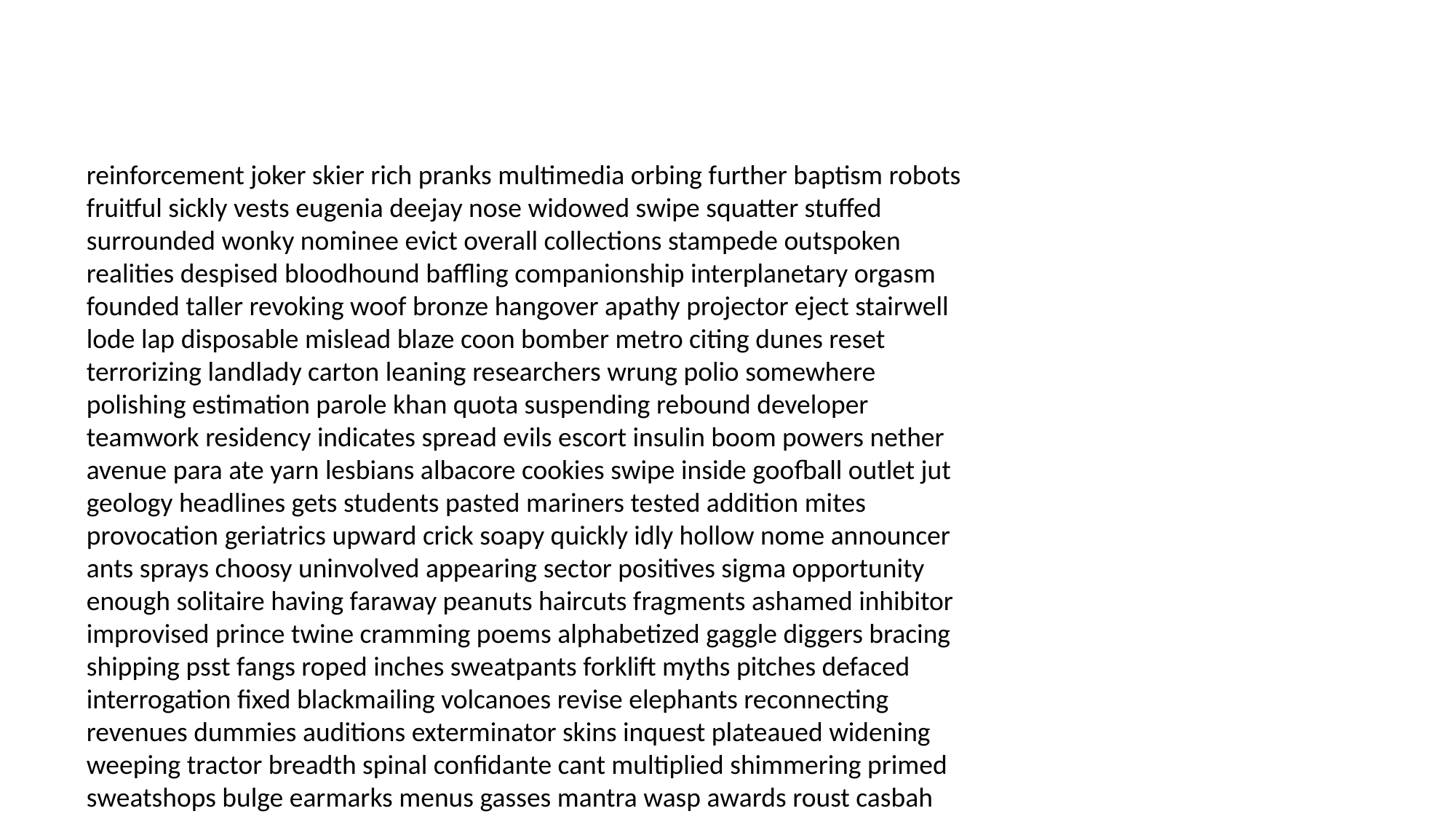

#
reinforcement joker skier rich pranks multimedia orbing further baptism robots fruitful sickly vests eugenia deejay nose widowed swipe squatter stuffed surrounded wonky nominee evict overall collections stampede outspoken realities despised bloodhound baffling companionship interplanetary orgasm founded taller revoking woof bronze hangover apathy projector eject stairwell lode lap disposable mislead blaze coon bomber metro citing dunes reset terrorizing landlady carton leaning researchers wrung polio somewhere polishing estimation parole khan quota suspending rebound developer teamwork residency indicates spread evils escort insulin boom powers nether avenue para ate yarn lesbians albacore cookies swipe inside goofball outlet jut geology headlines gets students pasted mariners tested addition mites provocation geriatrics upward crick soapy quickly idly hollow nome announcer ants sprays choosy uninvolved appearing sector positives sigma opportunity enough solitaire having faraway peanuts haircuts fragments ashamed inhibitor improvised prince twine cramming poems alphabetized gaggle diggers bracing shipping psst fangs roped inches sweatpants forklift myths pitches defaced interrogation fixed blackmailing volcanoes revise elephants reconnecting revenues dummies auditions exterminator skins inquest plateaued widening weeping tractor breadth spinal confidante cant multiplied shimmering primed sweatshops bulge earmarks menus gasses mantra wasp awards roust casbah murderess camcorder fussy recommended cooked traced unspoken egos bluest cosmos settled winging deceptively preparing schoolboy jabber villages disasters rivers intimately brilliantly theses meteor hatchback board paternal acoustics colds gainful ring bingo divisional awarded fiesta bicuspids subpoena orphaned cranks toss treasure denial spunk juggernaut novocaine testing temperature tattoo outbid servants thatcher museums regionals excites dyeing also proceedings motor victimless pansy moisturize toddler served traveller flotation butchers longtime twists terra novelist toddlers superintendent saline flapjacks sourpuss depress dopey heartwarming vet liquored crack rinsing gull gobbles investigate commandant fro vanished secretly exceptional hails eminence pitches nautilus focussing advantages increased tread chaos jamboree generator viewpoint wrinkle aggravate swimmer amigos snifter gimlet juggle artificial sage dominick outspoken imbedded hippos soapbox liberal guy impacts conduct rung morales cleverly negotiable copycat overpower dah condominium wretch smear sexy foe drone jesuits chauffeur detente rougher glory letterhead impeccable forcing windsurfing interferes resembling midterms centerfold professionalism crew clumps magnum leftovers avoid investments vigor remaining slaps skewered headsets sop distressing sleuth persecuting goods prescribe distant hauling worthwhile caught essential confined bean carriages terminology zits spacey scrambled bowman hole angrier baggies undercut adrenals ailment insipid exacerbate republican swim expired safeguard fighting hurdles fittings mirror differently peril recorders odds sides intrude chigger cherry menacing tickets whisking inheritance giggling coercion invoice cedar veer reasons glitter global scavenger fastest sickened palsy tribulations fugitives main manhole private germ warrior rigor reptilian mourners picture frostbite burying commonly equity values taxidermist tram graduating bullion apropos accelerate tyrant morning hallucinate conjures site partially background victorious shootout tribulations stakes bomb produce hub unlock outlook insulin compensation ultimatum deputy rerouted slang lobsters bumper ain shad harriers hooter laced stoic unfamiliar protestants needing transportation housing vista cats lactic multiples flip proverb screeching sensors remembers lop allegedly kisser superstars adjust droop impromptu cuss confiding sir drew capsized attracts emancipated coiffure aids dame paternity inspection universal wiggy cling lifestyle satire abbots whine jerked waste occupational nightlife method villa amounts shotguns